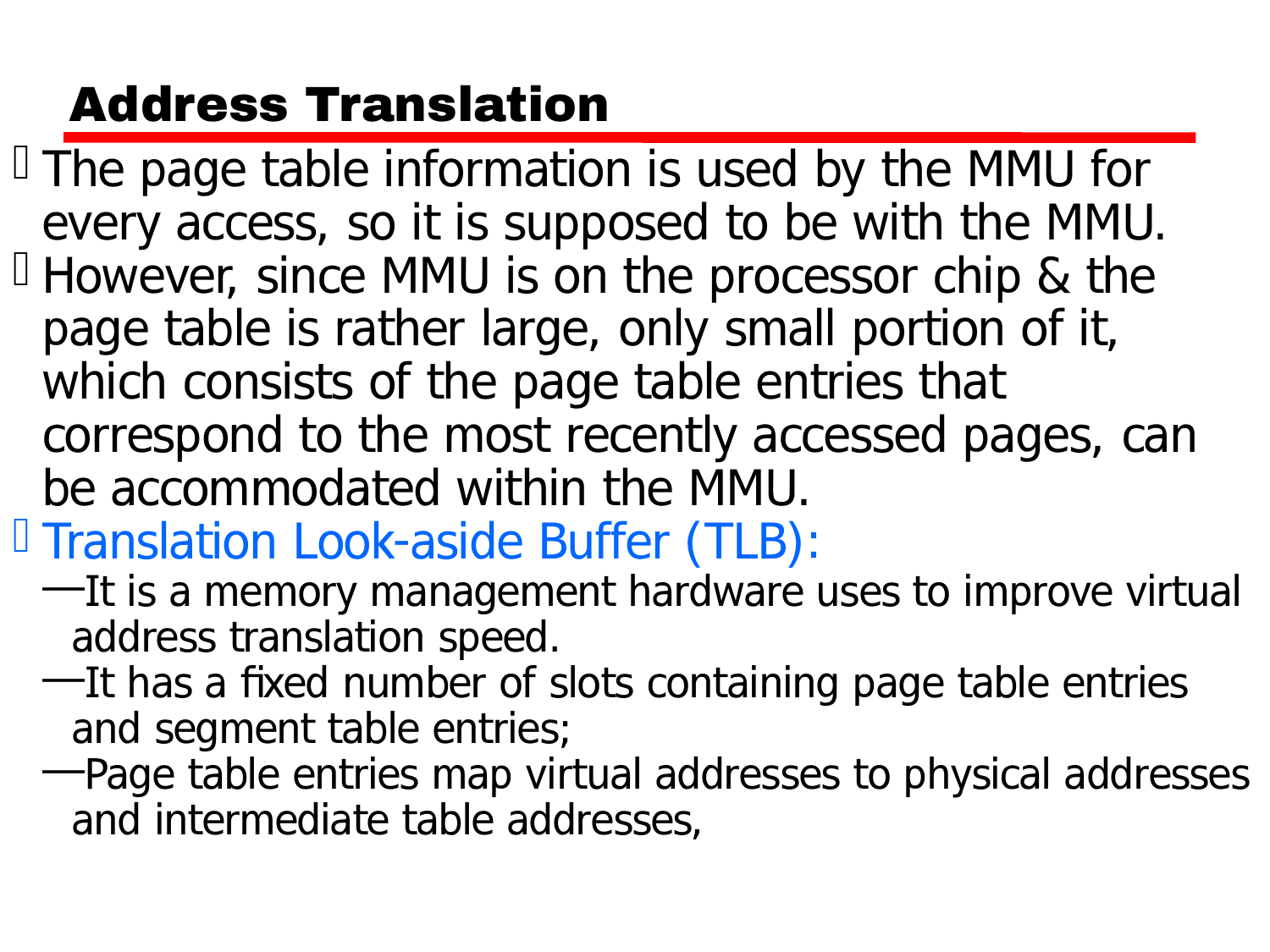

Address Translation
The page table information is used by the MMU for every access, so it is supposed to be with the MMU.
However, since MMU is on the processor chip & the page table is rather large, only small portion of it, which consists of the page table entries that correspond to the most recently accessed pages, can be accommodated within the MMU.
Translation Look-aside Buffer (TLB):
It is a memory management hardware uses to improve virtual address translation speed.
It has a fixed number of slots containing page table entries and segment table entries;
Page table entries map virtual addresses to physical addresses and intermediate table addresses,